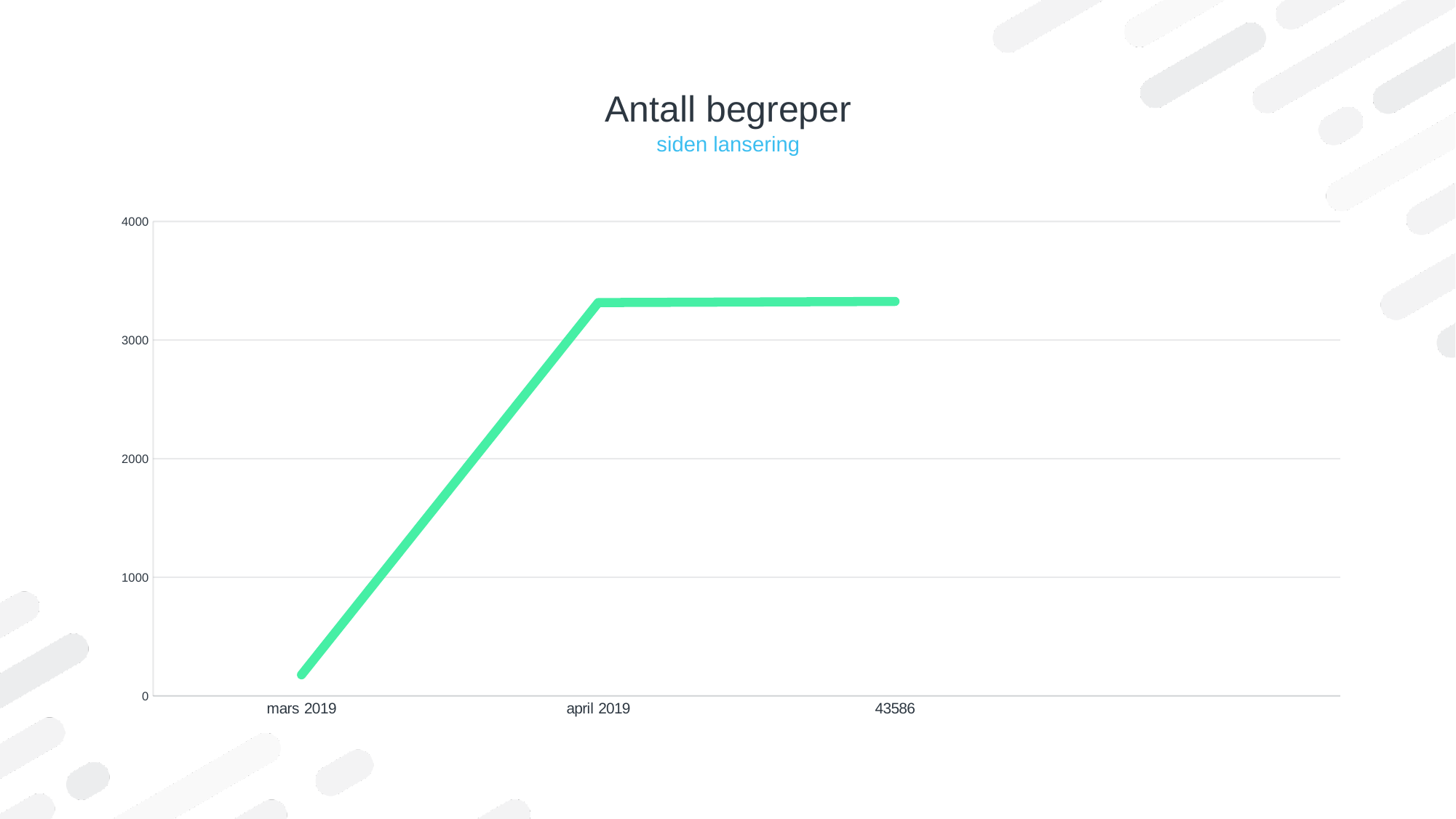

# Antall begreper
siden lansering

### Chart

| Category | Antall datasett totalt |
|---|---|
| mars 2019 | 177.0 |
| april 2019 | 3316.0 |
| 43586 | 3326.0 |